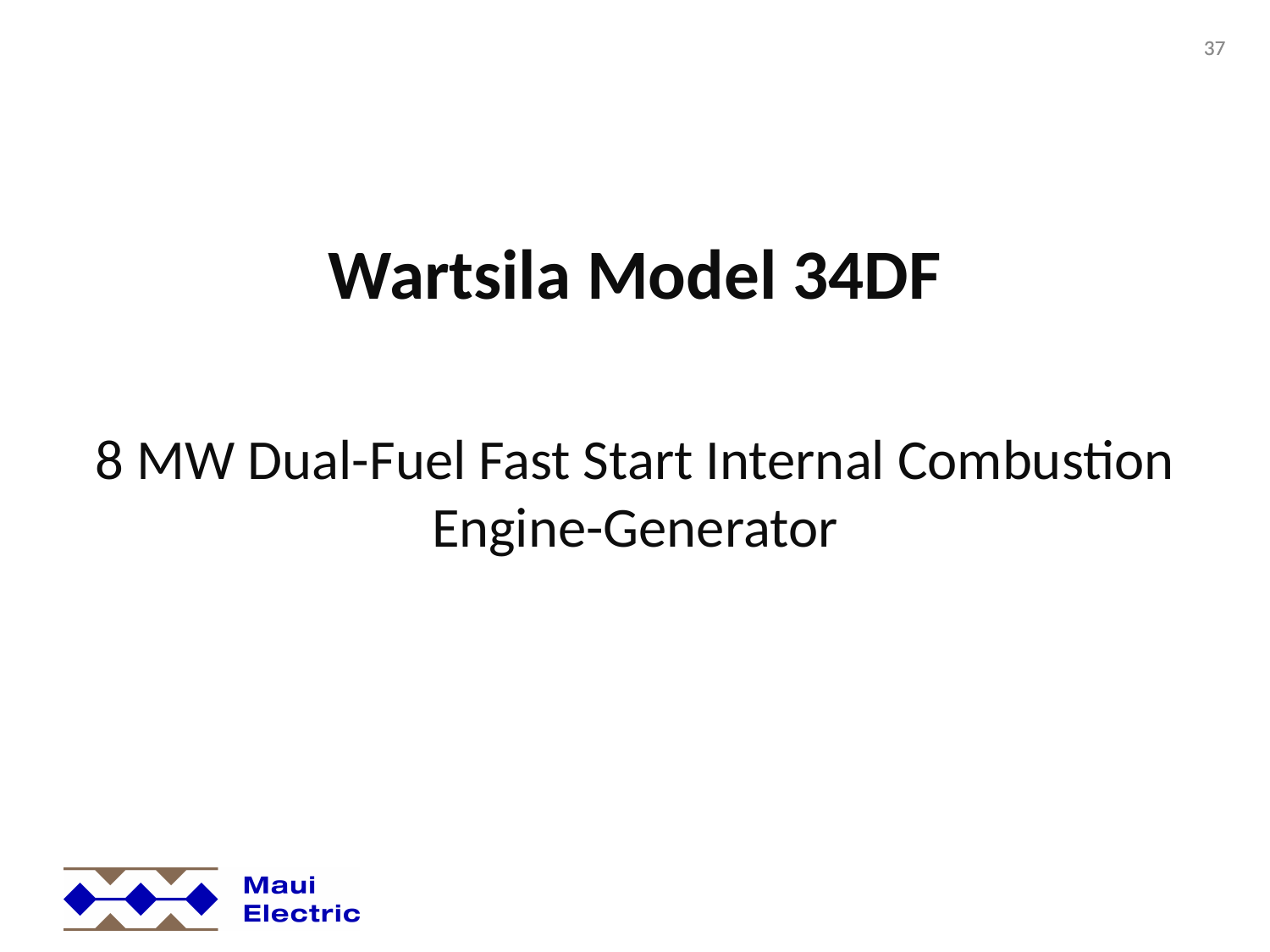

37
#
Wartsila Model 34DF

8 MW Dual-Fuel Fast Start Internal Combustion Engine-Generator